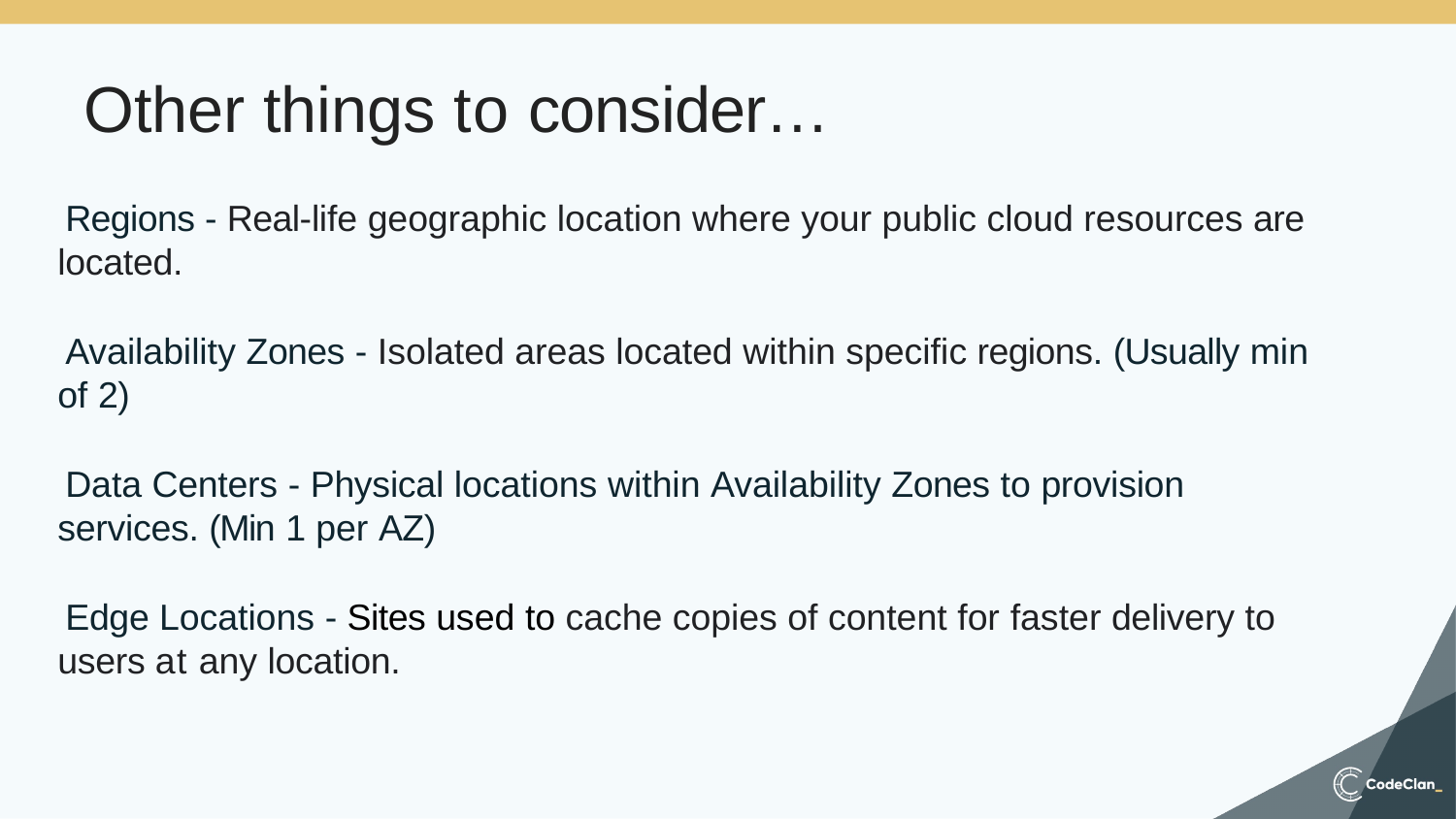

# Other things to consider…
Regions - Real-life geographic location where your public cloud resources are located.

Availability Zones - Isolated areas located within speciﬁc regions. (Usually min of 2)

Data Centers - Physical locations within Availability Zones to provision services. (Min 1 per AZ)

Edge Locations - Sites used to cache copies of content for faster delivery to users at any location.